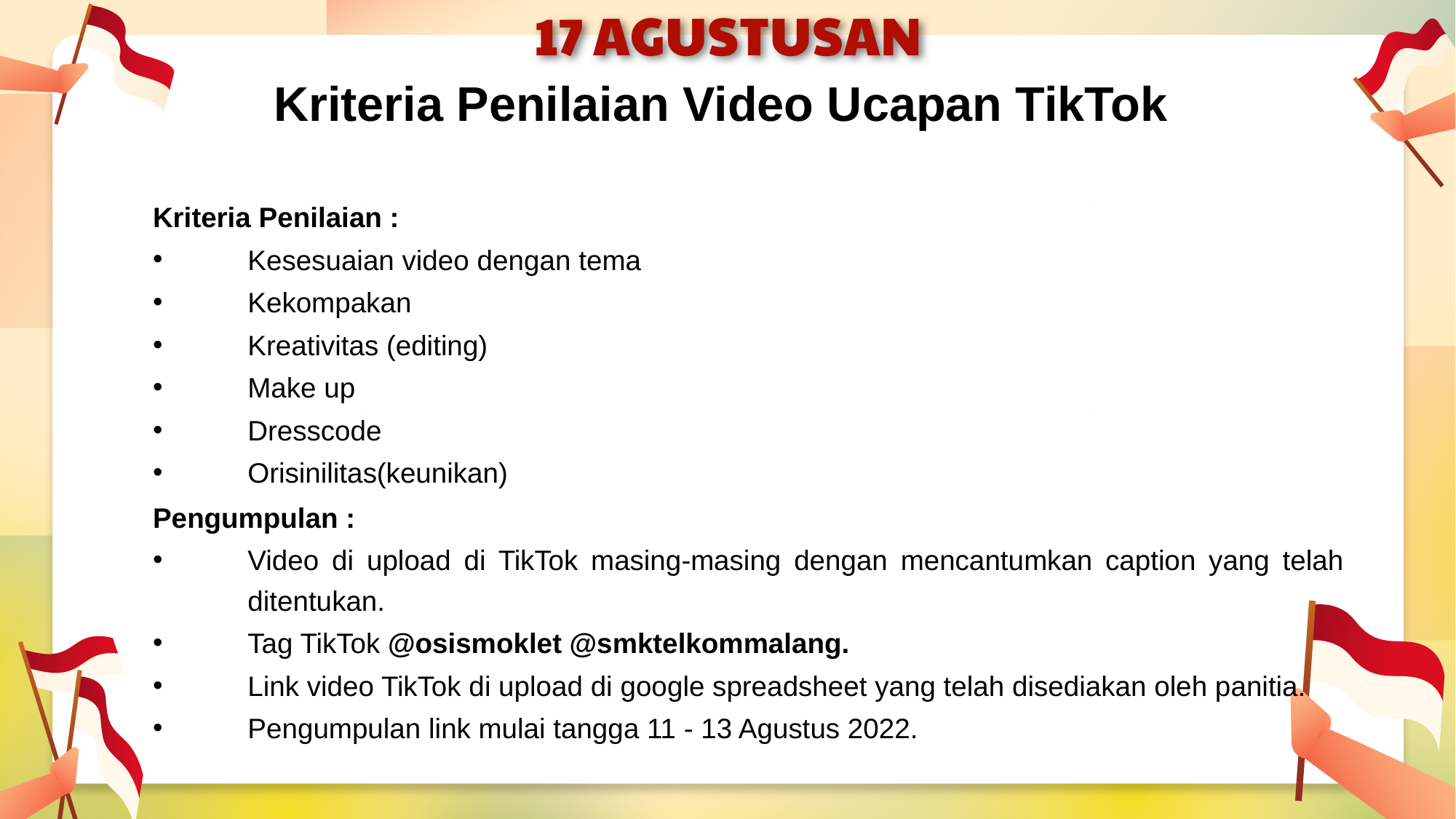

# Kriteria Penilaian Video Ucapan TikTok
Kriteria Penilaian :
Kesesuaian video dengan tema
Kekompakan
Kreativitas (editing)
Make up
Dresscode
Orisinilitas(keunikan)
Pengumpulan :
Video di upload di TikTok masing-masing dengan mencantumkan caption yang telah ditentukan.
Tag TikTok @osismoklet @smktelkommalang.
Link video TikTok di upload di google spreadsheet yang telah disediakan oleh panitia.
Pengumpulan link mulai tangga 11 - 13 Agustus 2022.